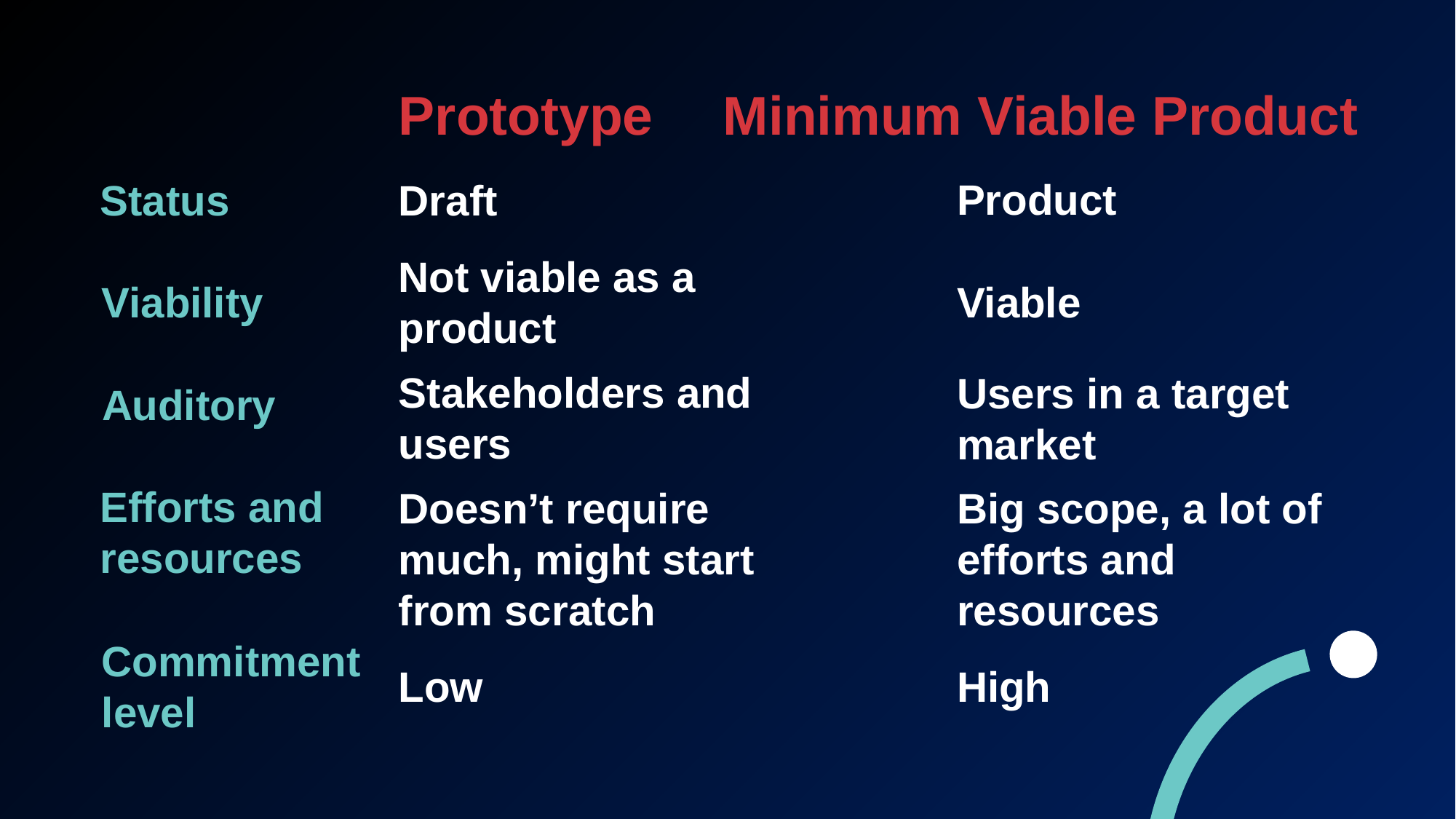

Minimum Viable Product
Prototype
Product
Draft
Status
Viability
Auditory
Efforts and resources
Commitment level
Not viable as a product
Viable
Stakeholders and users
Users in a target market
Big scope, a lot of efforts and resources
Doesn’t require much, might start from scratch

Low
High